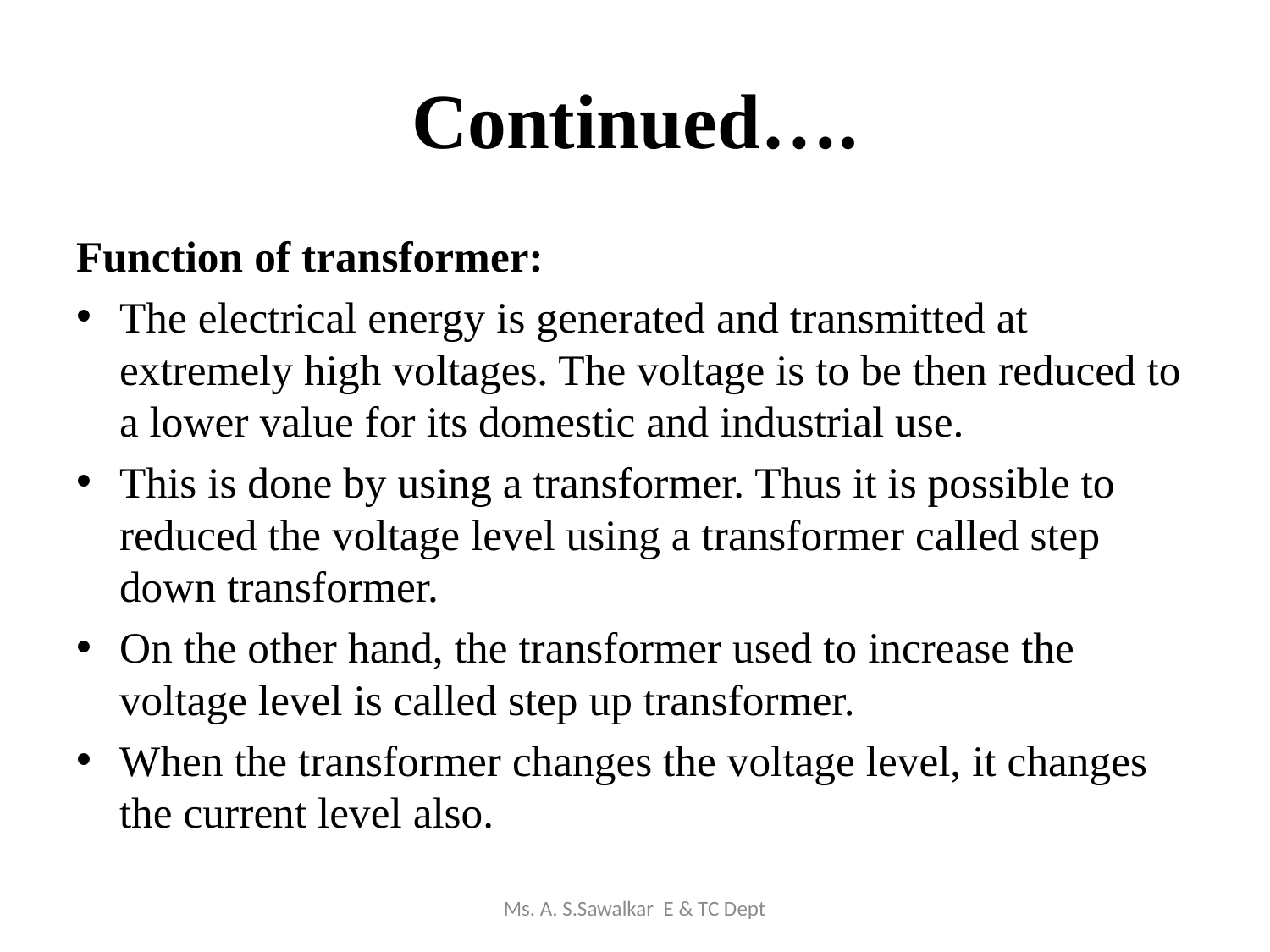

# Continued….
Function of transformer:
The electrical energy is generated and transmitted at extremely high voltages. The voltage is to be then reduced to a lower value for its domestic and industrial use.
This is done by using a transformer. Thus it is possible to reduced the voltage level using a transformer called step down transformer.
On the other hand, the transformer used to increase the voltage level is called step up transformer.
When the transformer changes the voltage level, it changes the current level also.

Ms. A. S.Sawalkar  E & TC Dept